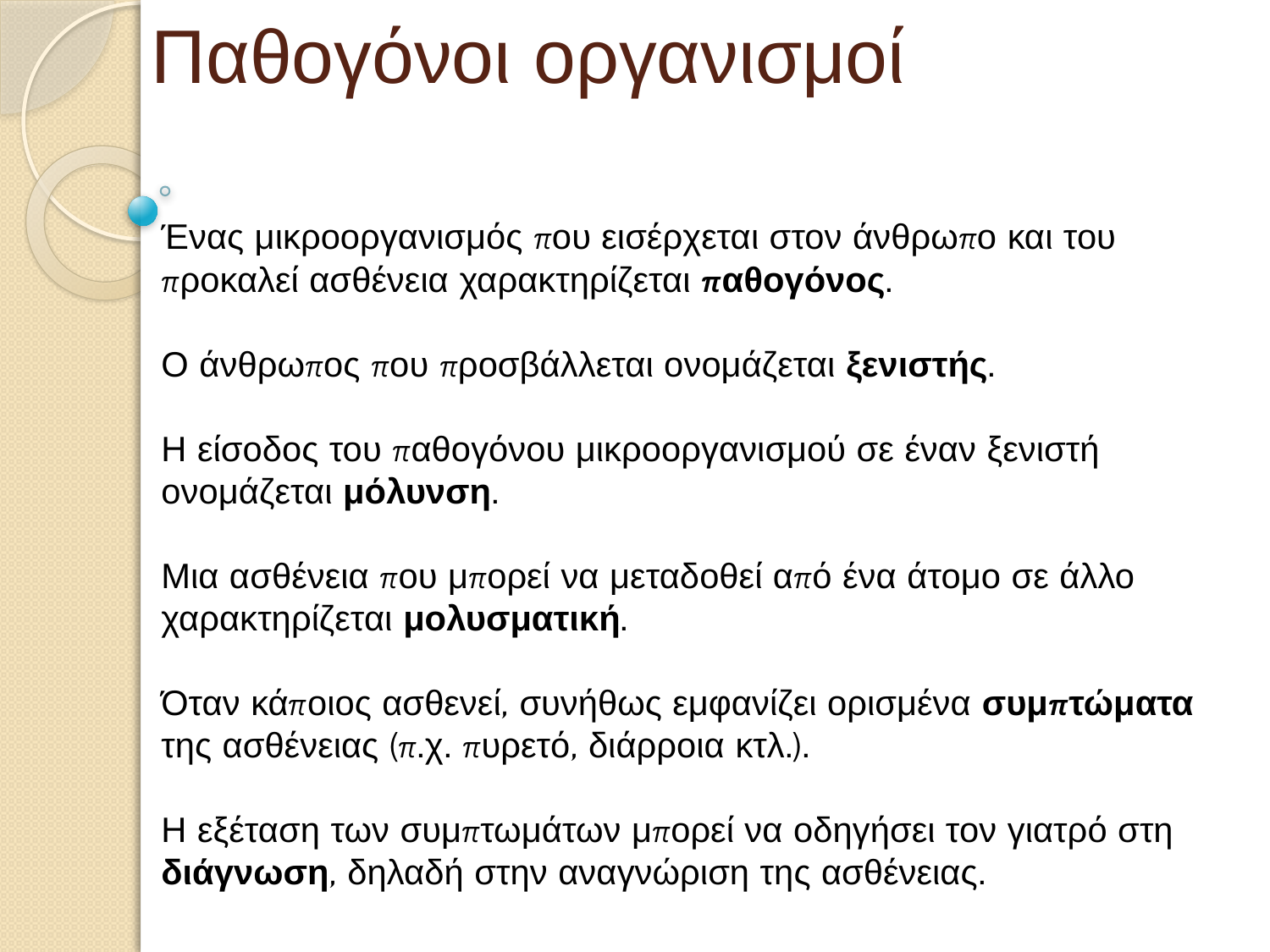

# Παθογόνοι οργανισμοί
Ένας μικροοργανισμός που εισέρχεται στον άνθρωπο και του προκαλεί ασθένεια χαρακτηρίζεται παθογόνος.

Ο άνθρωπος που προσβάλλεται ονομάζεται ξενιστής.

Η είσοδος του παθογόνου μικροοργανισμού σε έναν ξενιστή ονομάζεται μόλυνση.

Μια ασθένεια που μπορεί να μεταδοθεί από ένα άτομο σε άλλο χαρακτηρίζεται μολυσματική.

Όταν κάποιος ασθενεί, συνήθως εμφανίζει ορισμένα συμπτώματα  της ασθένειας (π.χ. πυρετό, διάρροια κτλ.).

Η εξέταση των συμπτωμάτων μπορεί να οδηγήσει τον γιατρό στη διάγνωση, δηλαδή στην αναγνώριση της ασθένειας.